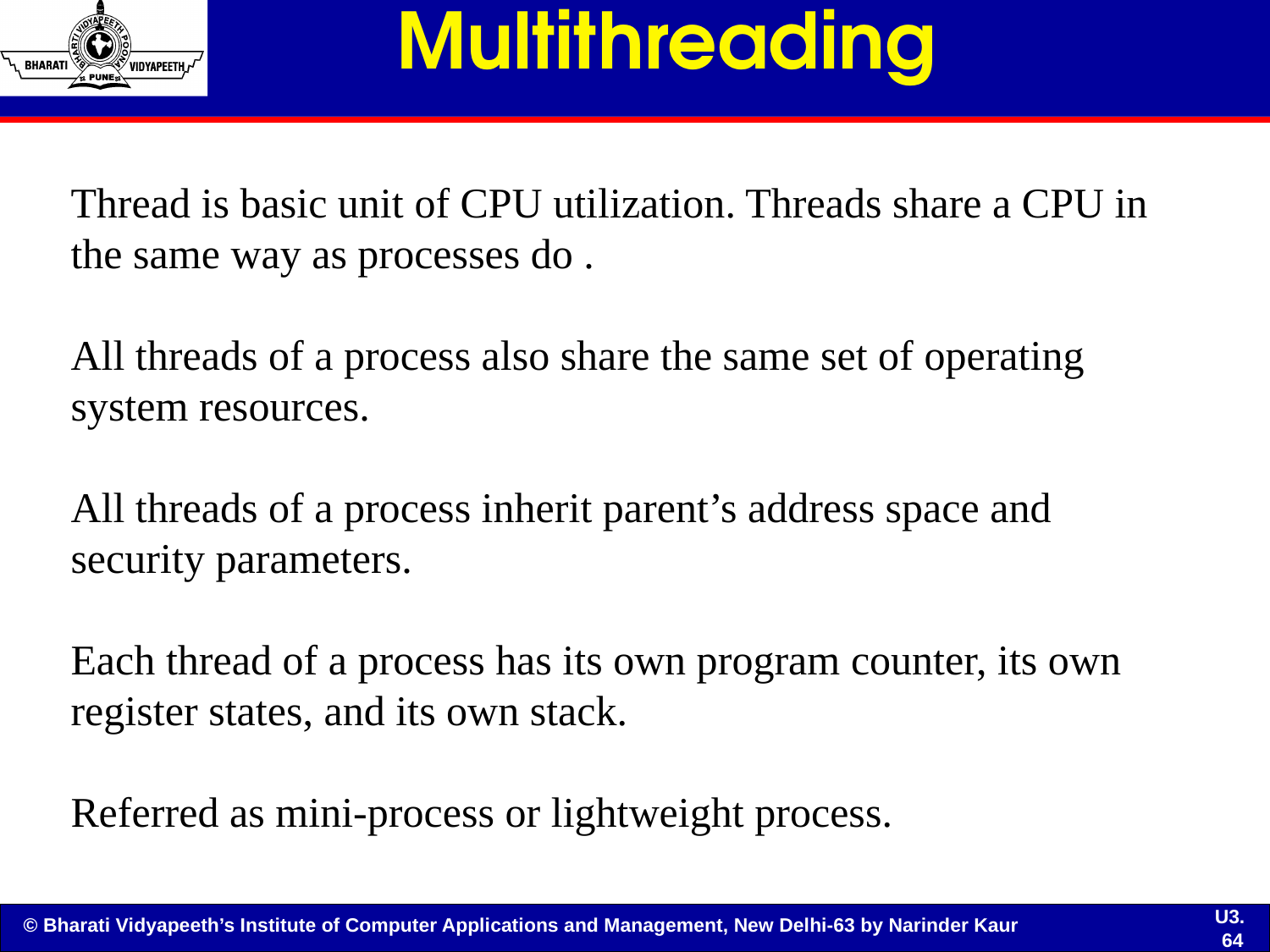

# Multithreading

Thread is basic unit of CPU utilization. Threads share a CPU in the same way as processes do .

All threads of a process also share the same set of operating system resources.

All threads of a process inherit parent’s address space and security parameters.

Each thread of a process has its own program counter, its own register states, and its own stack.

Referred as mini-process or lightweight process.